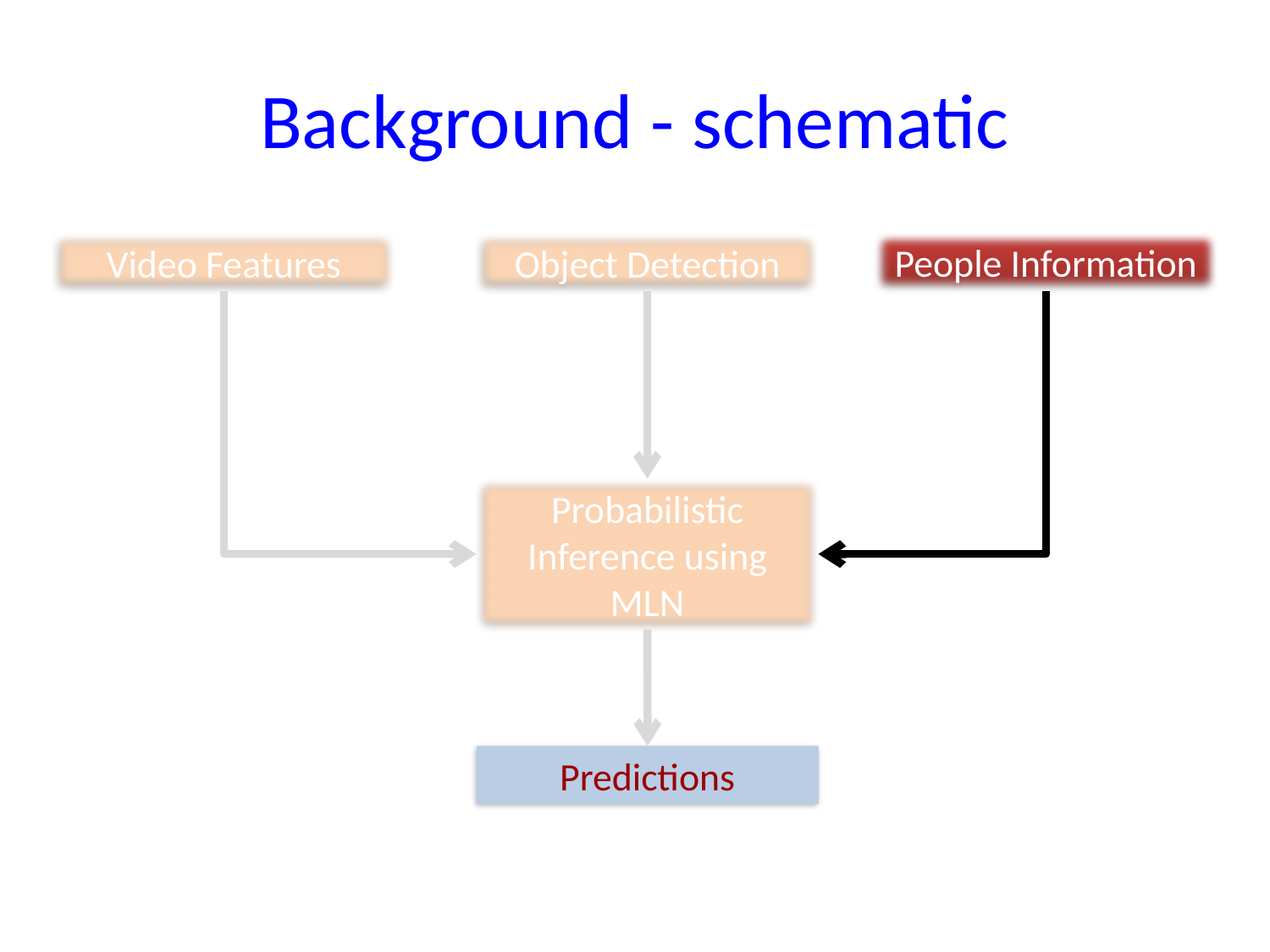

# Background - schematic
People Information
Video Features
Object Detection
Probabilistic Inference using MLN
Predictions